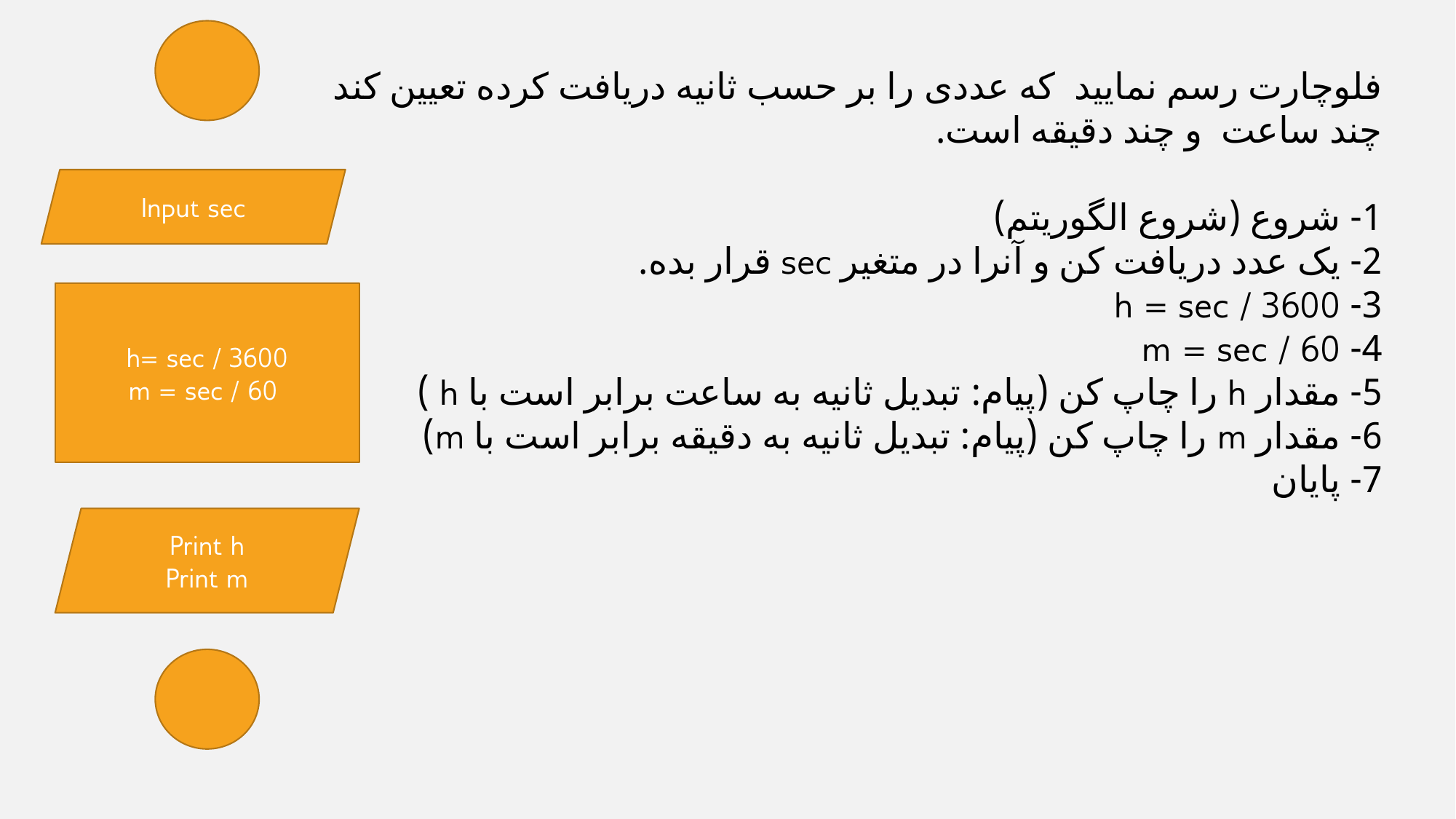

فلوچارت رسم نمایید  که عددی را بر حسب ثانیه دریافت کرده تعیین کند چند ساعت  و چند دقیقه است.

1- شروع (شروع الگوریتم)
2- یک عدد دریافت کن و آنرا در متغیر sec قرار بده.
3- h = sec / 3600
4- m = sec / 60
5- مقدار h را چاپ کن (پیام: تبدیل ثانیه به ساعت برابر است با h )
6- مقدار m را چاپ کن (پیام: تبدیل ثانیه به دقیقه برابر است با m)
7- پایان

Input sec
h= sec / 3600
m = sec / 60
Print h
Print m